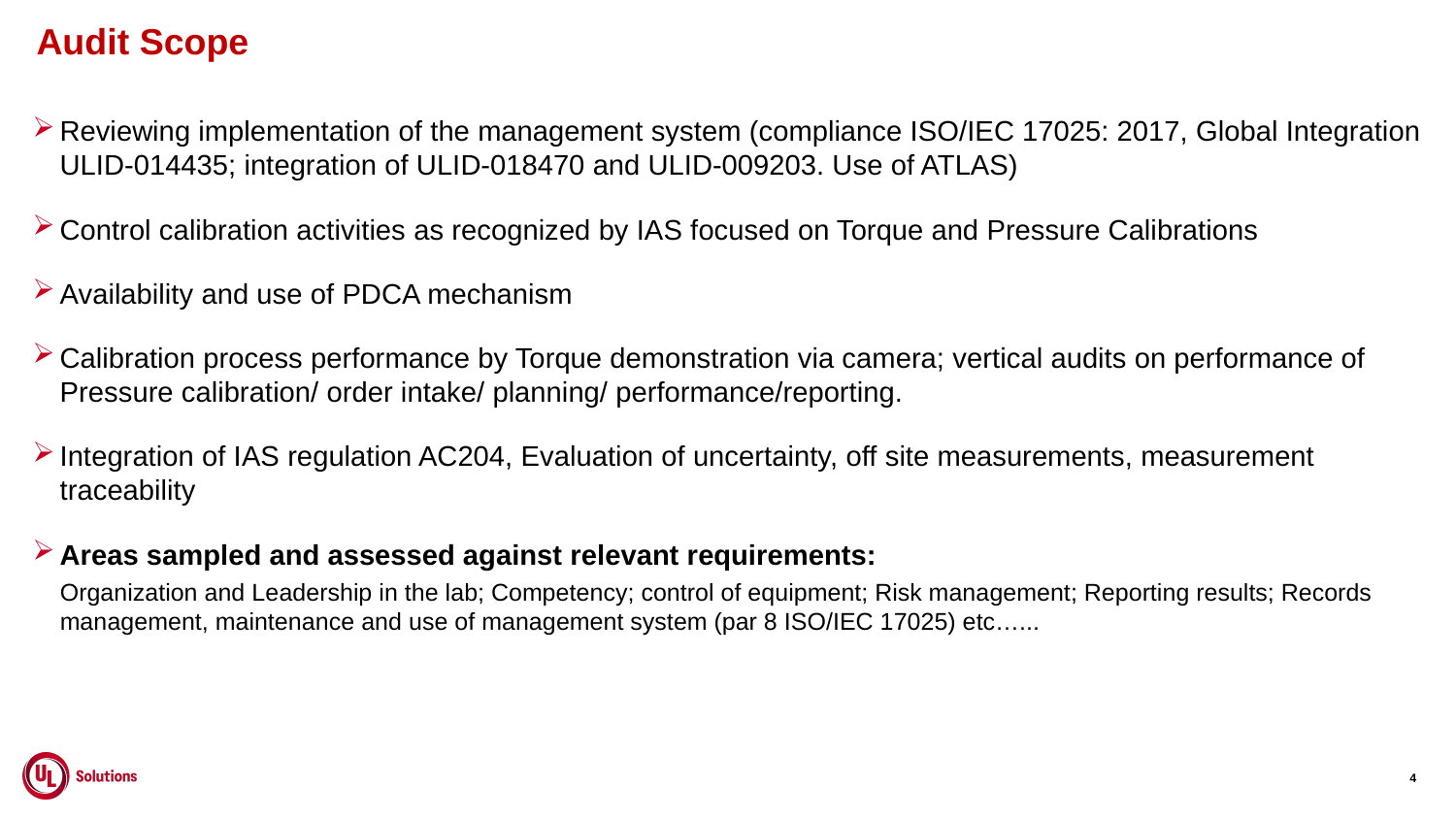

# Audit Scope
Reviewing implementation of the management system (compliance ISO/IEC 17025: 2017, Global Integration ULID-014435; integration of ULID-018470 and ULID-009203. Use of ATLAS)
Control calibration activities as recognized by IAS focused on Torque and Pressure Calibrations
Availability and use of PDCA mechanism
Calibration process performance by Torque demonstration via camera; vertical audits on performance of Pressure calibration/ order intake/ planning/ performance/reporting.
Integration of IAS regulation AC204, Evaluation of uncertainty, off site measurements, measurement traceability
Areas sampled and assessed against relevant requirements:
Organization and Leadership in the lab; Competency; control of equipment; Risk management; Reporting results; Records management, maintenance and use of management system (par 8 ISO/IEC 17025) etc…...

4